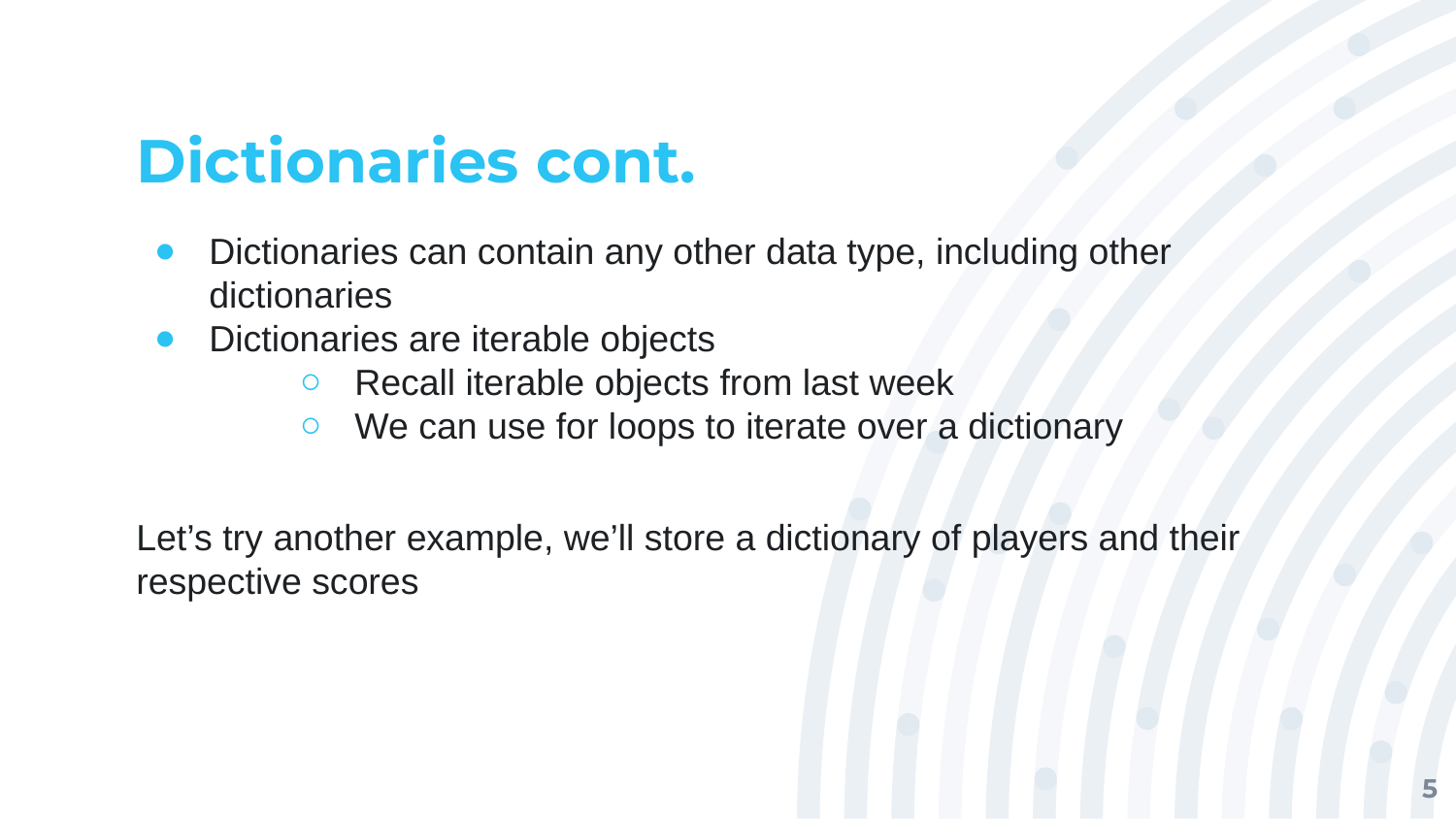

# Dictionaries cont.
Dictionaries can contain any other data type, including other dictionaries
Dictionaries are iterable objects
Recall iterable objects from last week
We can use for loops to iterate over a dictionary

Let’s try another example, we’ll store a dictionary of players and their respective scores

5